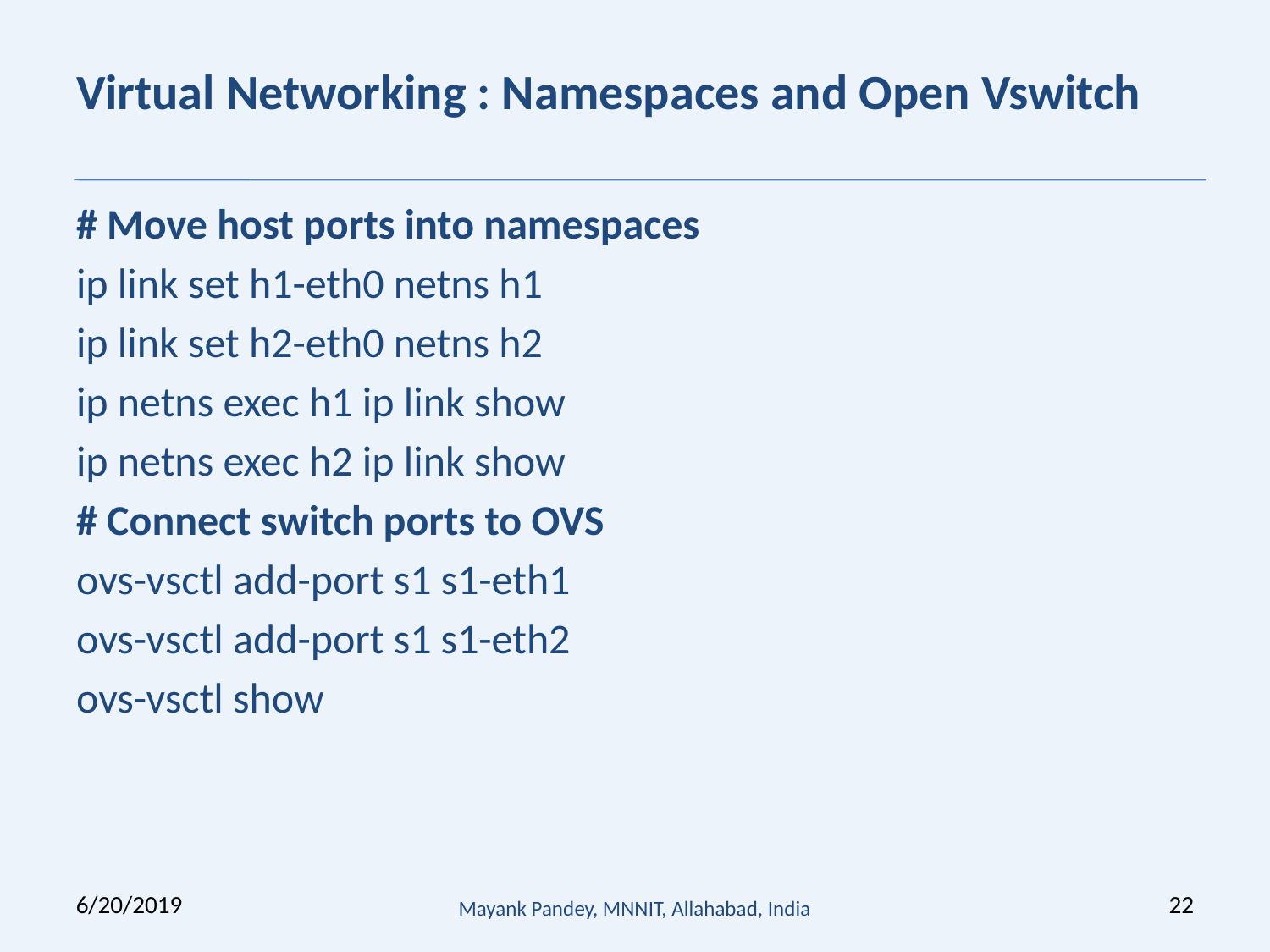

# Virtual Networking : Namespaces and Open Vswitch
# Move host ports into namespaces
ip link set h1-eth0 netns h1
ip link set h2-eth0 netns h2
ip netns exec h1 ip link show
ip netns exec h2 ip link show
# Connect switch ports to OVS
ovs-vsctl add-port s1 s1-eth1
ovs-vsctl add-port s1 s1-eth2
ovs-vsctl show

6/20/2019
Mayank Pandey, MNNIT, Allahabad, India
22